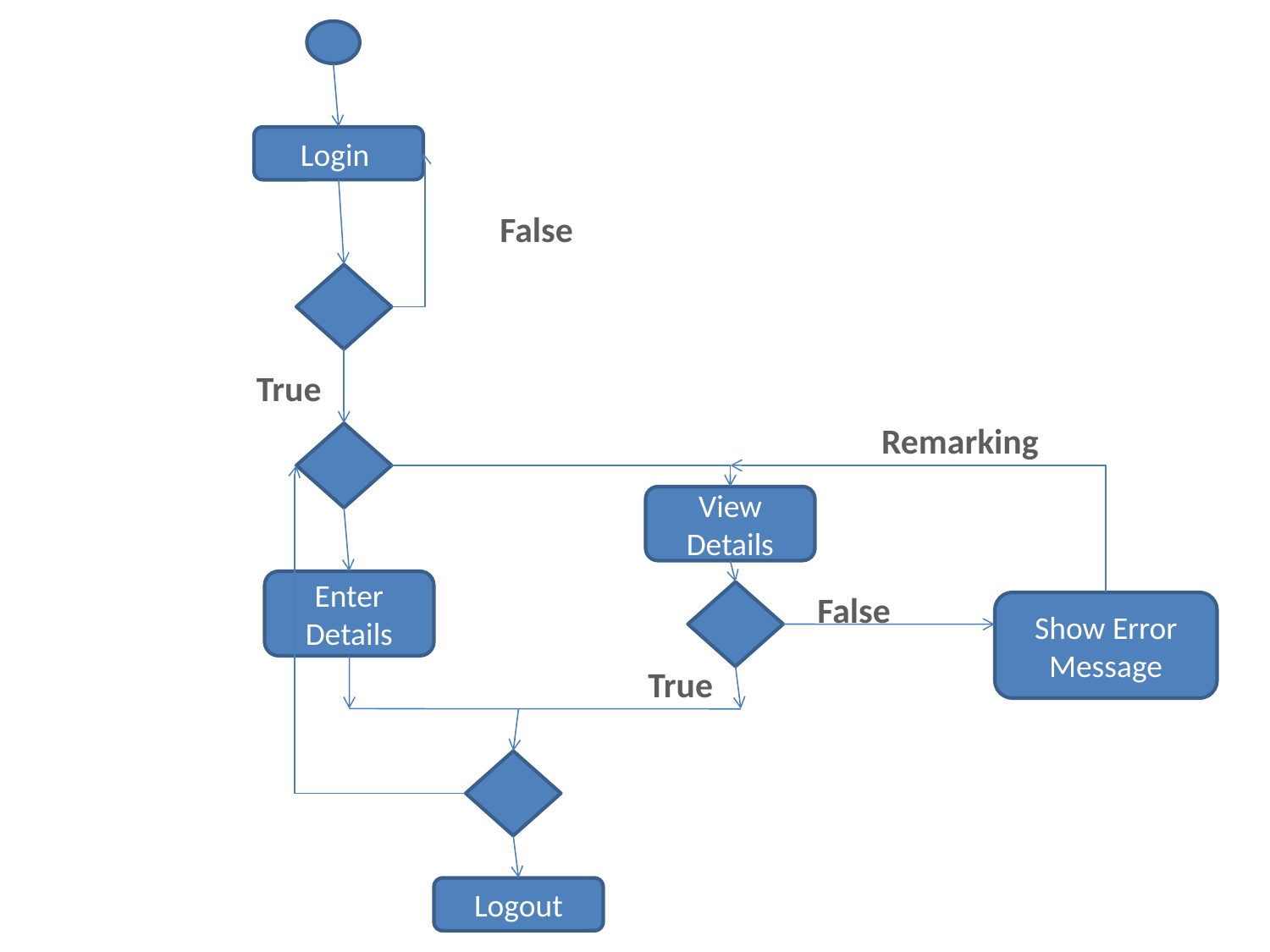

#
Login
False

True
Remarking

View Details
Enter
Details

False
Show Error
Message
True

Logout